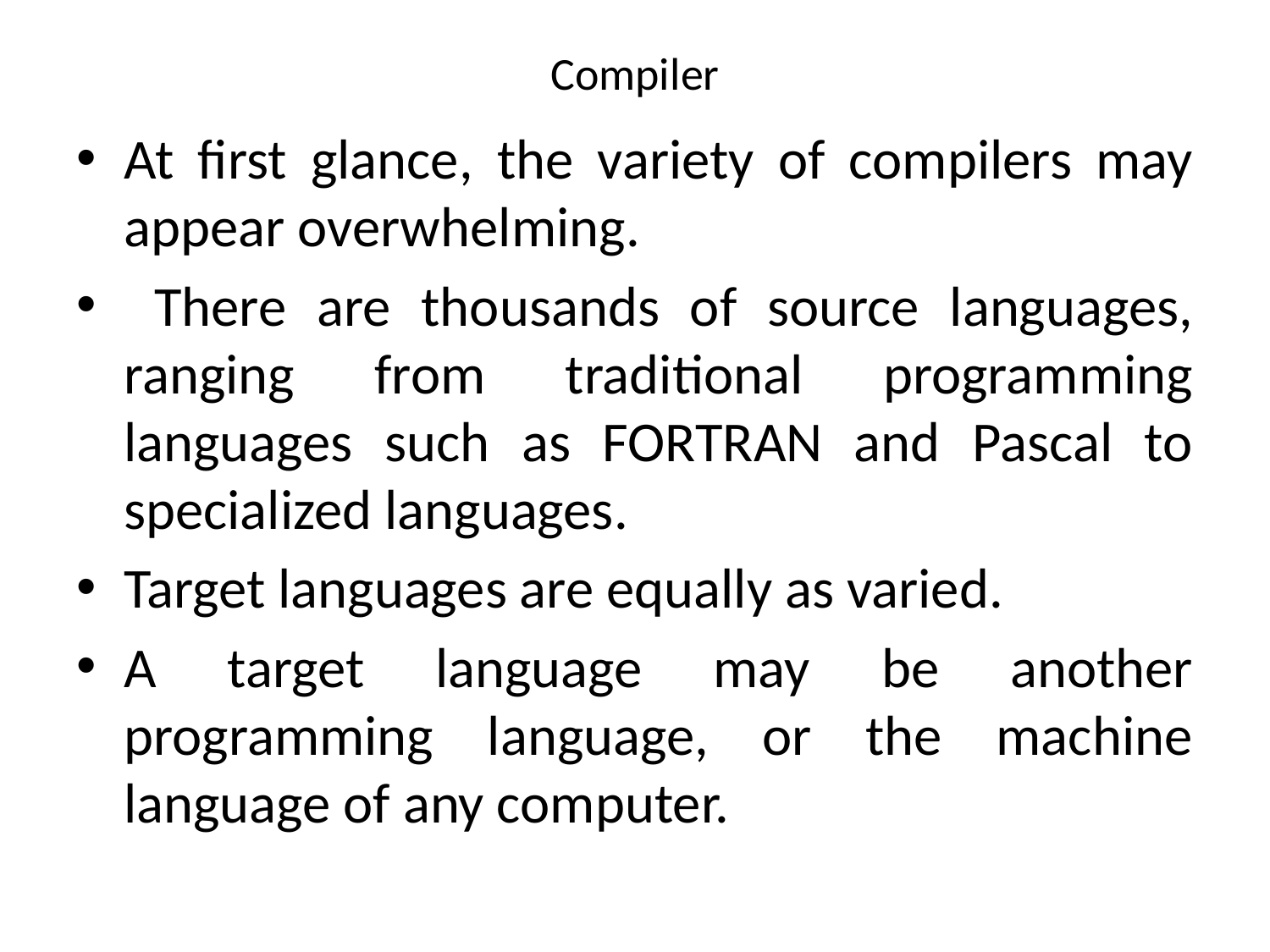

# Compiler
At first glance, the variety of compilers may appear overwhelming.
 There are thousands of source languages, ranging from traditional programming languages such as FORTRAN and Pascal to specialized languages.
Target languages are equally as varied.
A target language may be another programming language, or the machine language of any computer.